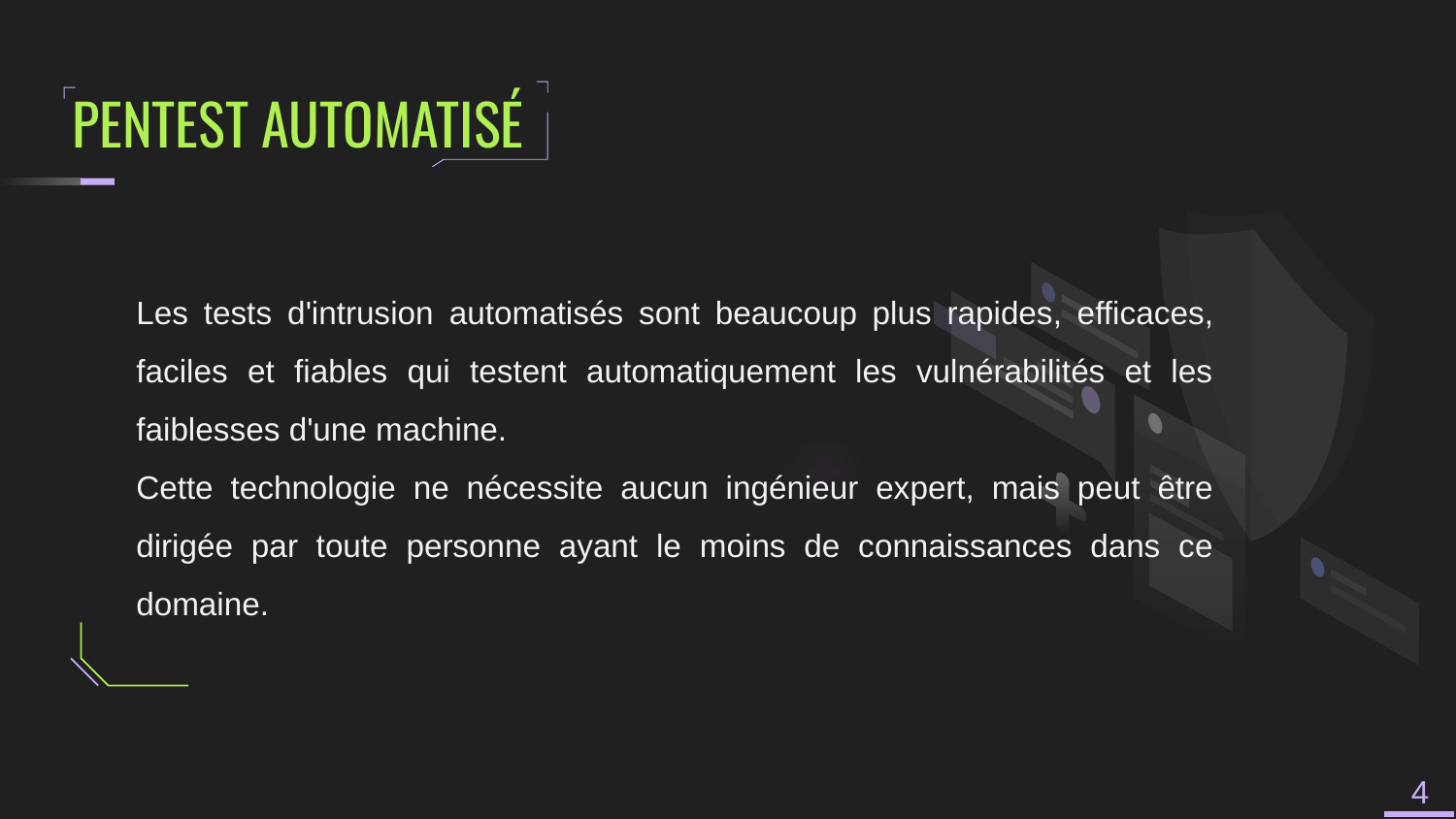

# PENTEST AUTOMATISÉ

Les tests d'intrusion automatisés sont beaucoup plus rapides, efficaces, faciles et fiables qui testent automatiquement les vulnérabilités et les faiblesses d'une machine.
Cette technologie ne nécessite aucun ingénieur expert, mais peut être dirigée par toute personne ayant le moins de connaissances dans ce domaine.

4